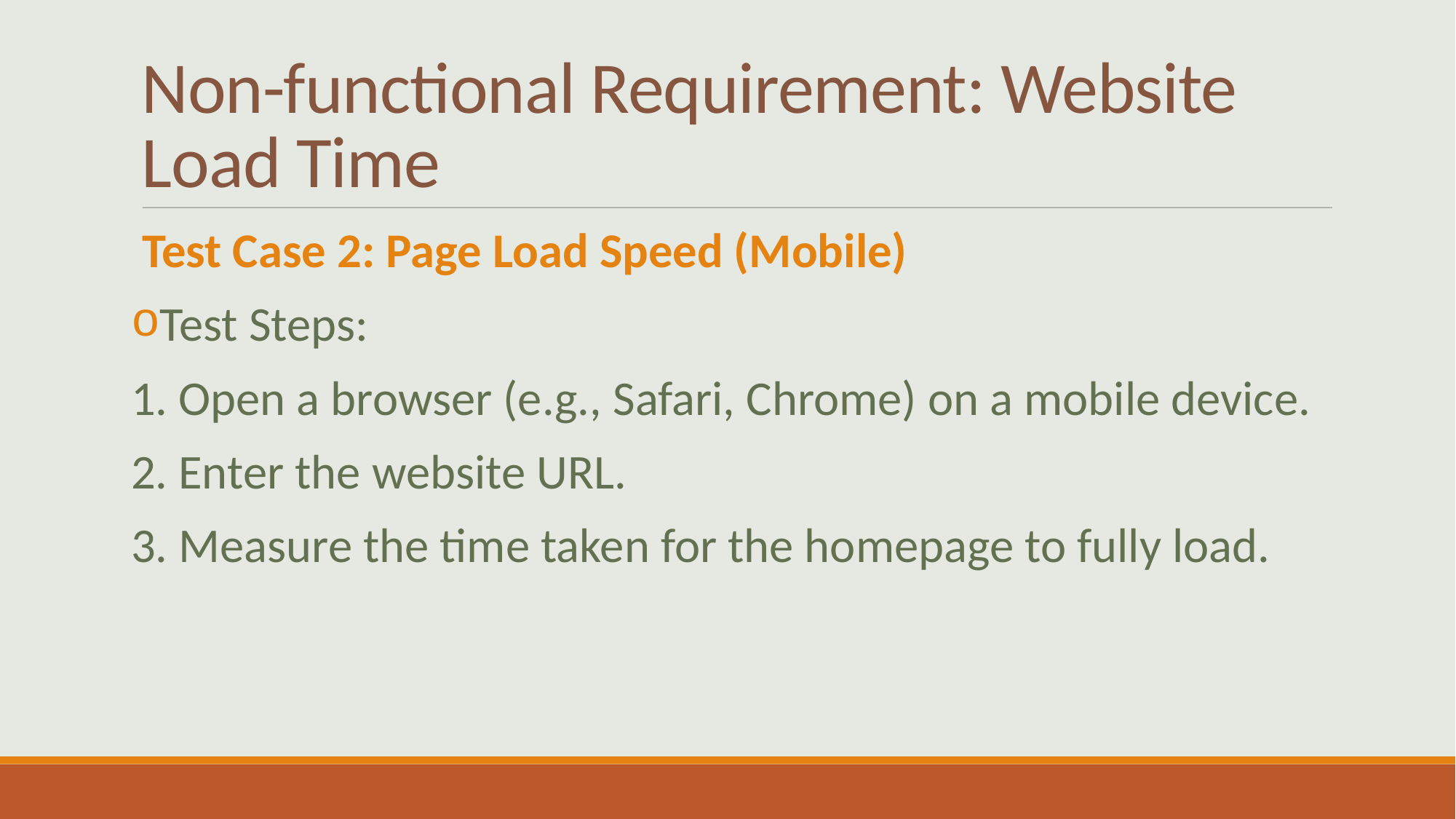

# Non-functional Requirement: Website Load Time
Test Case 2: Page Load Speed (Mobile)
Test Steps:
1. Open a browser (e.g., Safari, Chrome) on a mobile device.
2. Enter the website URL.
3. Measure the time taken for the homepage to fully load.